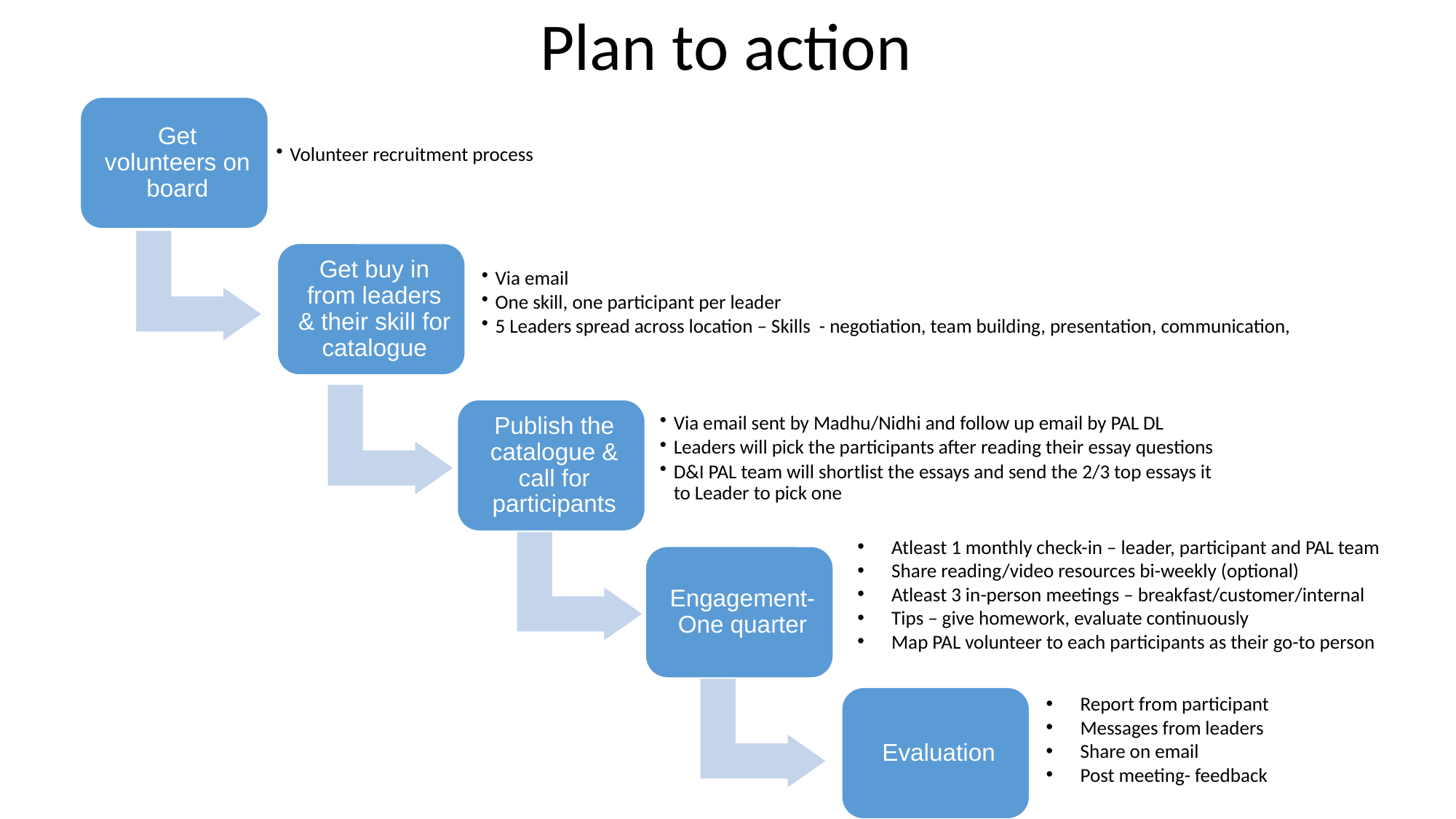

# Plan to action
Get volunteers on board
Volunteer recruitment process
Get buy in from leaders & their skill for catalogue
Via email
One skill, one participant per leader
5 Leaders spread across location – Skills  - negotiation, team building, presentation, communication,
Publish the catalogue & call for participants
Via email sent by Madhu/Nidhi and follow up email by PAL DL
Leaders will pick the participants after reading their essay questions
D&I PAL team will shortlist the essays and send the 2/3 top essays it to Leader to pick one
Engagement- One quarter
Evaluation
Atleast 1 monthly check-in – leader, participant and PAL team
Share reading/video resources bi-weekly (optional)
Atleast 3 in-person meetings – breakfast/customer/internal
Tips – give homework, evaluate continuously
Map PAL volunteer to each participants as their go-to person
Report from participant
Messages from leaders
Share on email
Post meeting- feedback